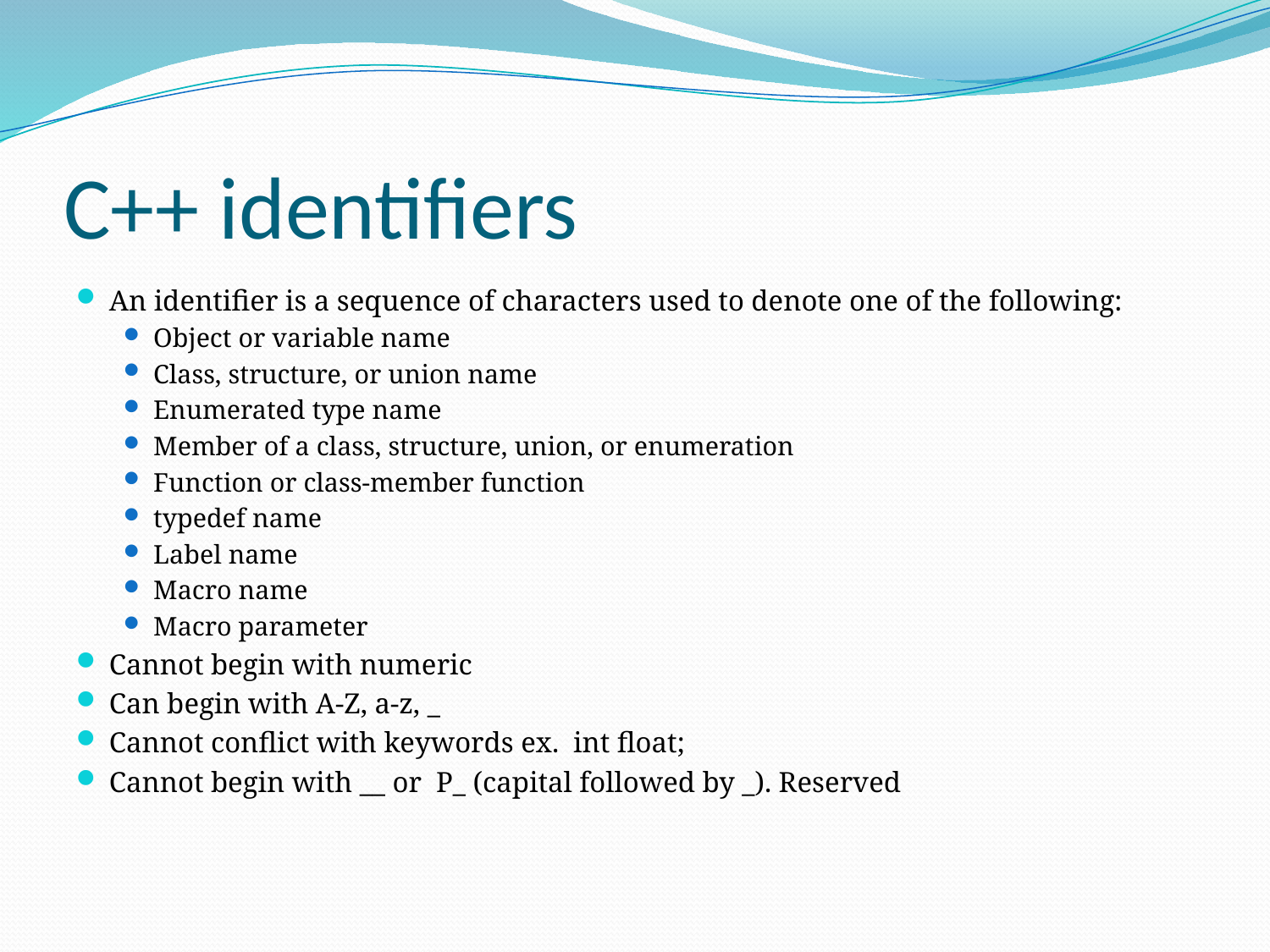

# C++ identifiers
An identifier is a sequence of characters used to denote one of the following:
Object or variable name
Class, structure, or union name
Enumerated type name
Member of a class, structure, union, or enumeration
Function or class-member function
typedef name
Label name
Macro name
Macro parameter
Cannot begin with numeric
Can begin with A-Z, a-z, _
Cannot conflict with keywords ex.  int float;
Cannot begin with __ or  P_ (capital followed by _). Reserved